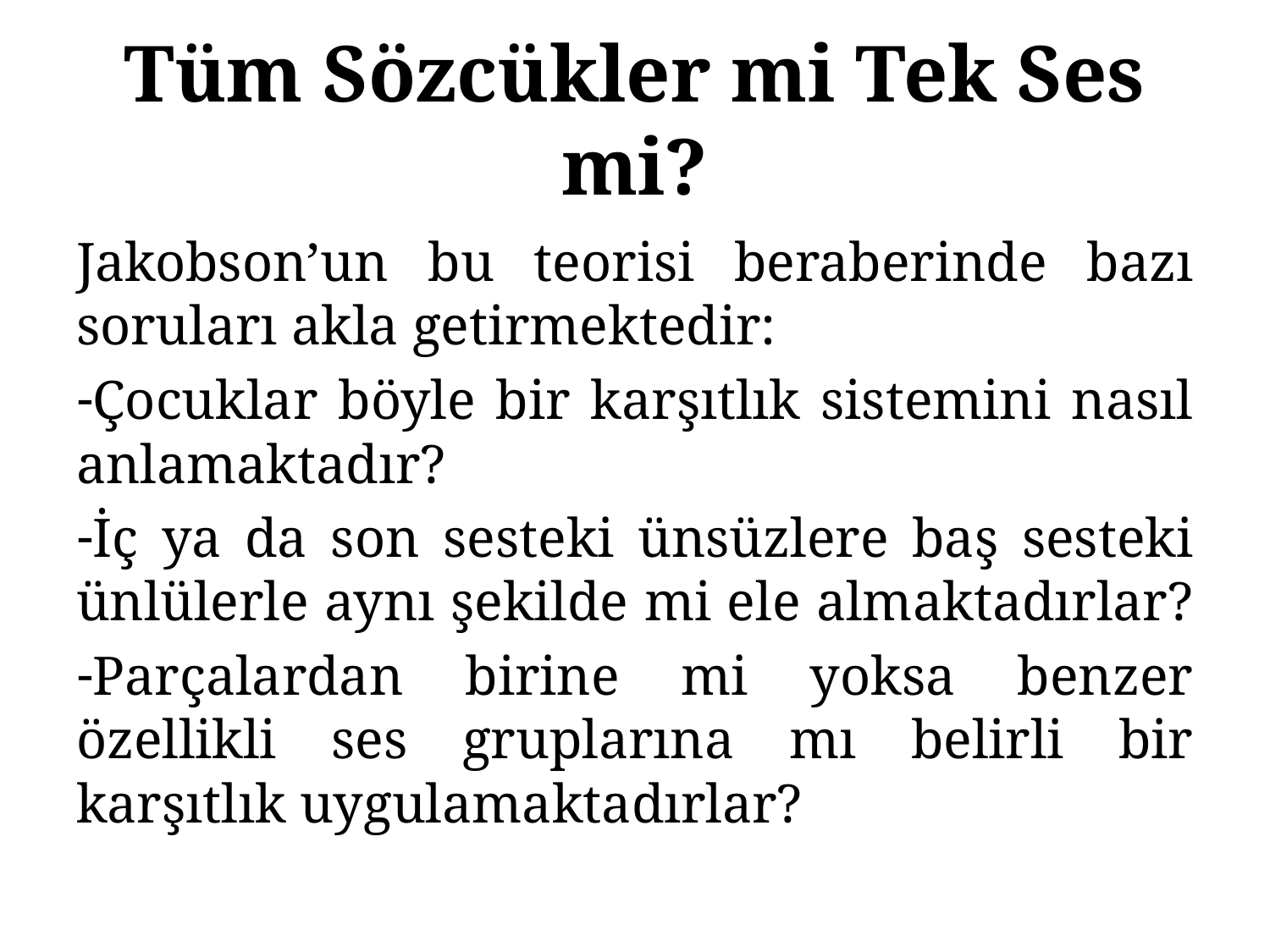

# Tüm Sözcükler mi Tek Ses mi?
Jakobson’un bu teorisi beraberinde bazı soruları akla getirmektedir:
Çocuklar böyle bir karşıtlık sistemini nasıl anlamaktadır?
İç ya da son sesteki ünsüzlere baş sesteki ünlülerle aynı şekilde mi ele almaktadırlar?
Parçalardan birine mi yoksa benzer özellikli ses gruplarına mı belirli bir karşıtlık uygulamaktadırlar?